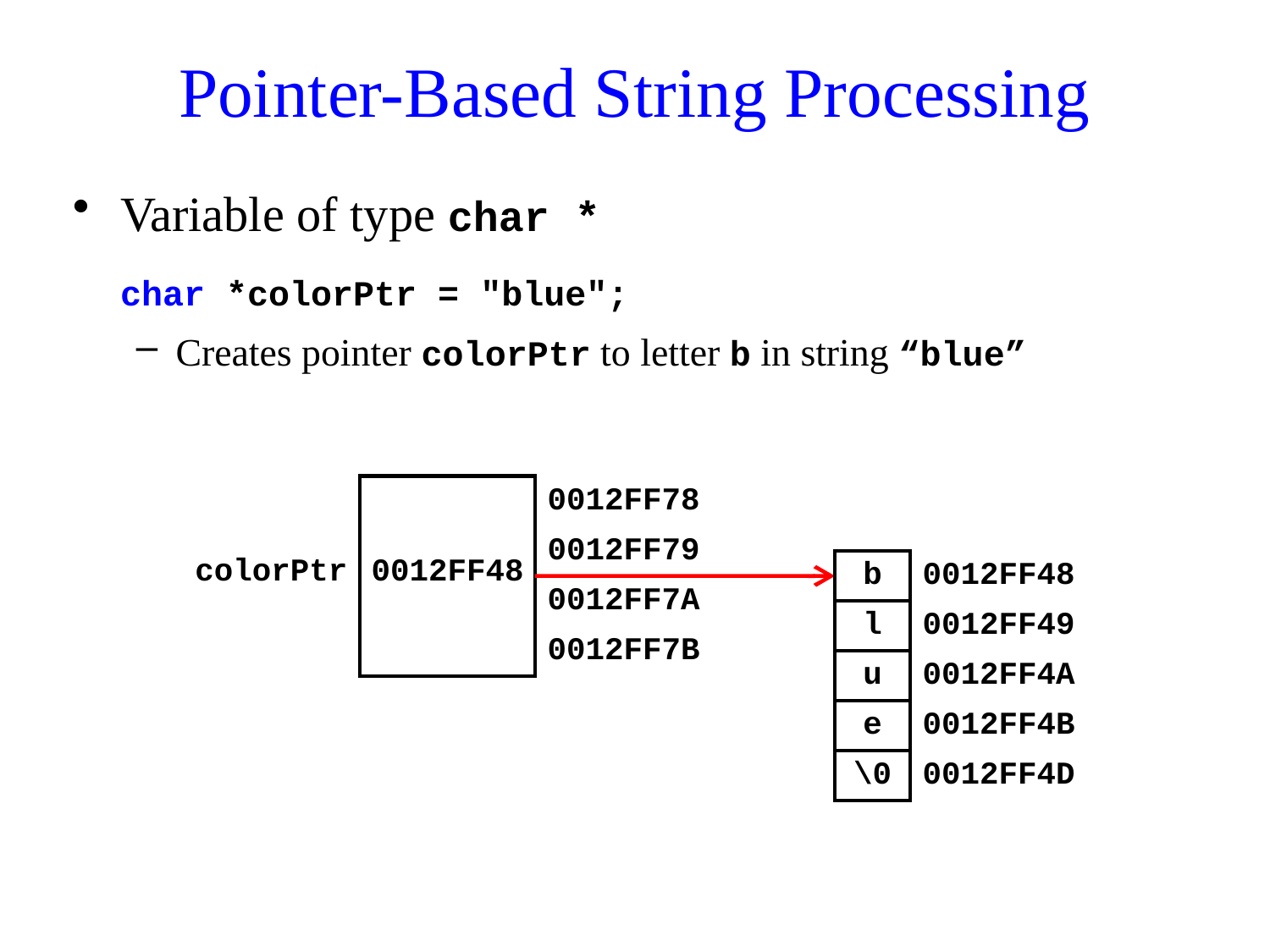

# Pointer-Based String Processing
Variable of type char *
	char *colorPtr = "blue";
Creates pointer colorPtr to letter b in string “blue”
| colorPtr | 0012FF48 | 0012FF78 |
| --- | --- | --- |
|  |  | 0012FF79 |
|  |  | 0012FF7A |
|  |  | 0012FF7B |
| b | 0012FF48 |
| --- | --- |
| l | 0012FF49 |
| u | 0012FF4A |
| e | 0012FF4B |
| \0 | 0012FF4D |